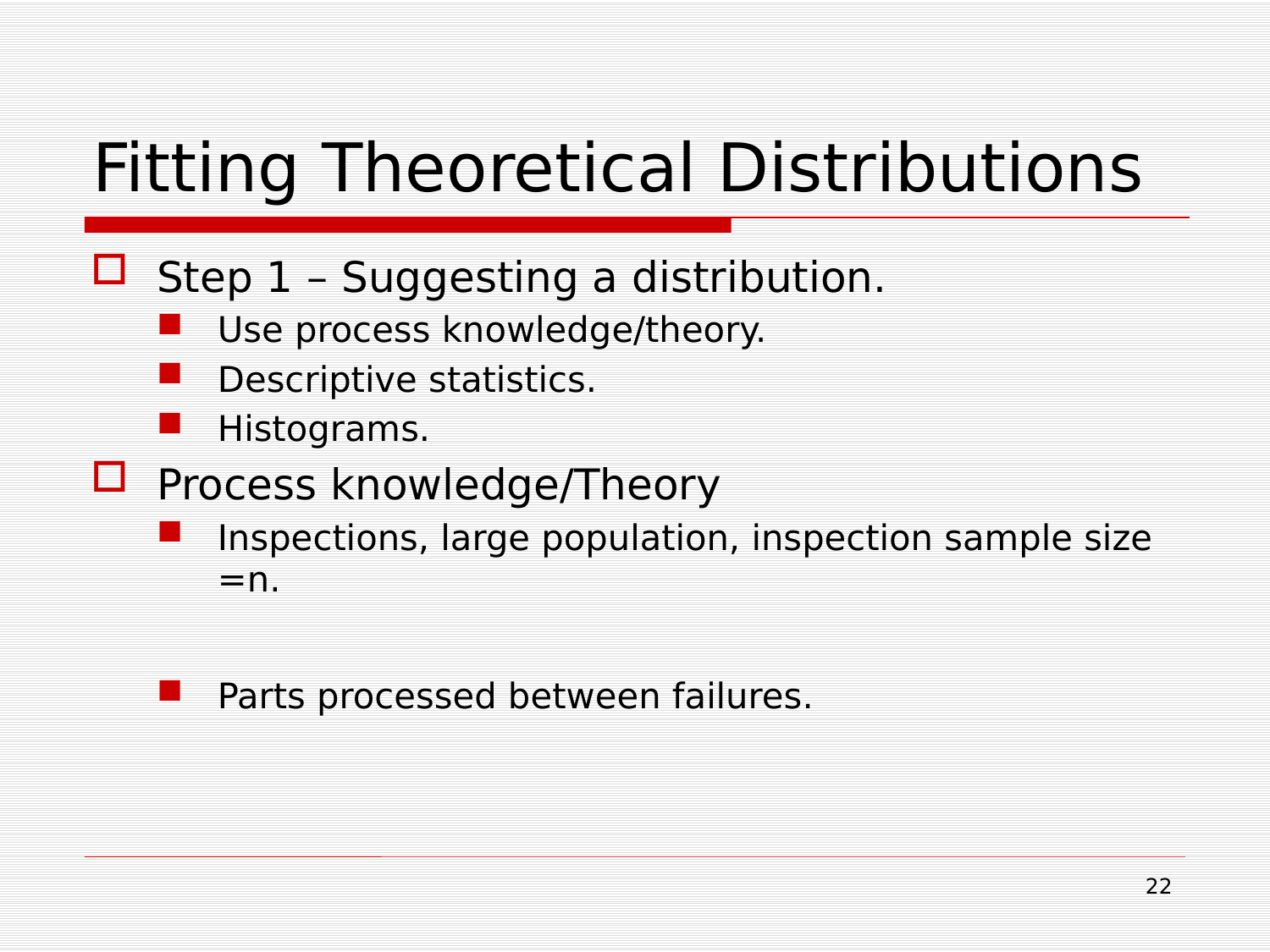

# Fitting Theoretical Distributions
Step 1 – Suggesting a distribution.
Use process knowledge/theory.
Descriptive statistics.
Histograms.
Process knowledge/Theory
Inspections, large population, inspection sample size =n.

Parts processed between failures.

22